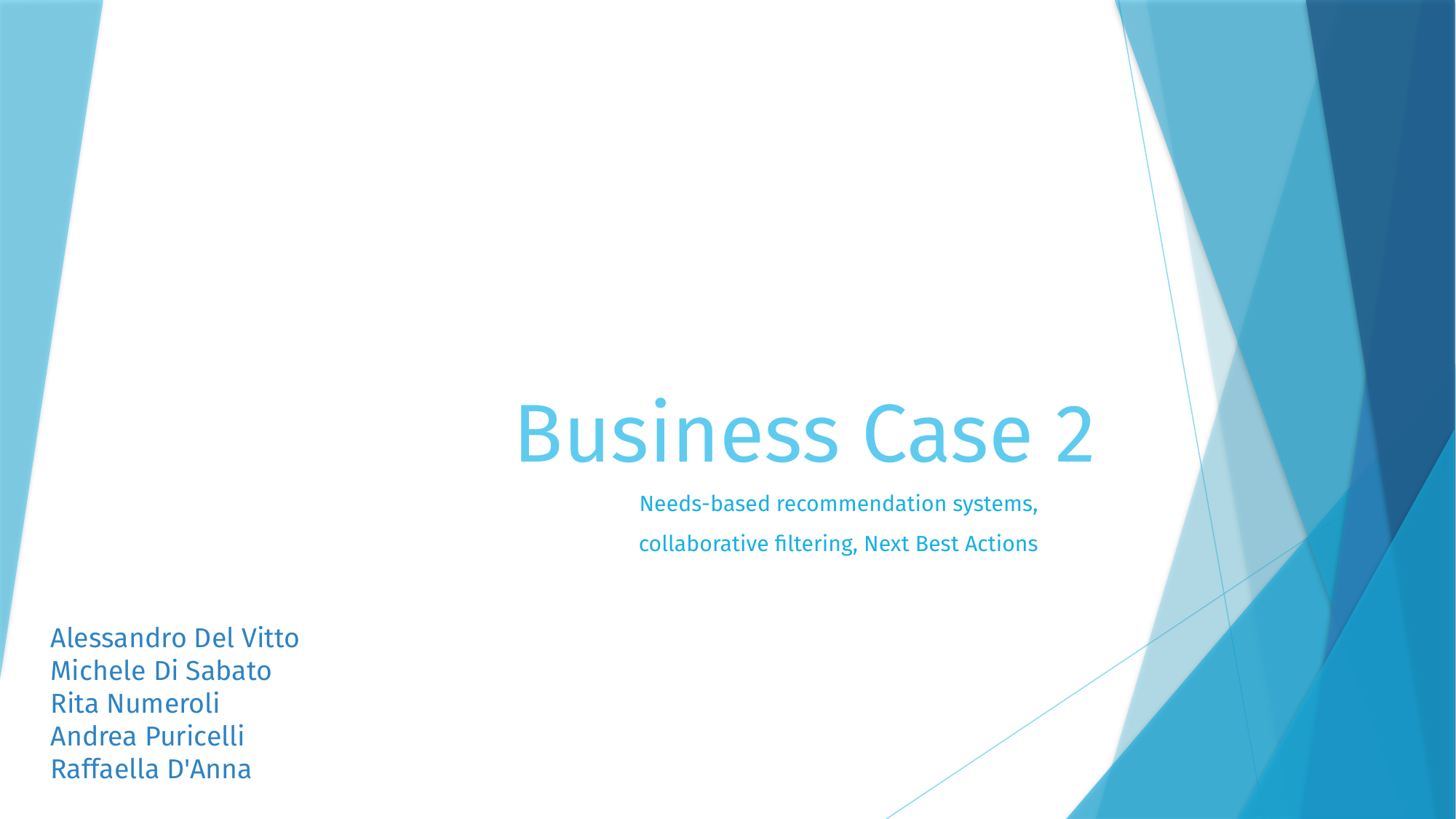

# Business Case 2
Needs-based recommendation systems,
 collaborative filtering, Next Best Actions
Best Actions
Alessandro Del Vitto
Michele Di Sabato
Rita Numeroli
Andrea Puricelli
Raffaella D'Anna